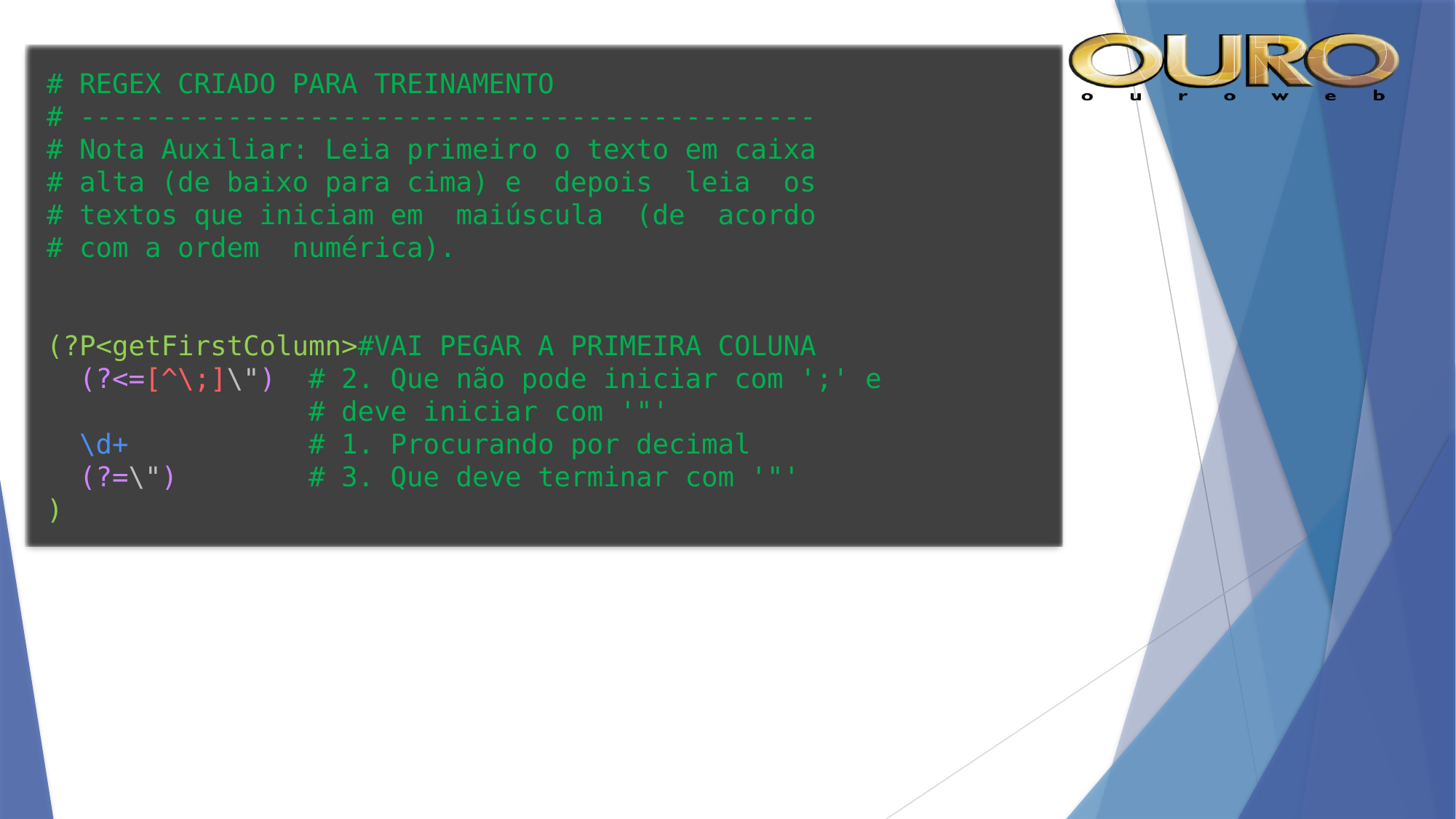

# REGEX CRIADO PARA TREINAMENTO
# ---------------------------------------------
# Nota Auxiliar: Leia primeiro o texto em caixa
# alta (de baixo para cima) e  depois  leia  os
# textos que iniciam em  maiúscula  (de  acordo
# com a ordem  numérica).

(?P<getFirstColumn>#VAI PEGAR A PRIMEIRA COLUNA
  (?<=[^\;]\")  # 2. Que não pode iniciar com ';' e
                # deve iniciar com '"'
  \d+           # 1. Procurando por decimal
  (?=\")        # 3. Que deve terminar com '"'
)